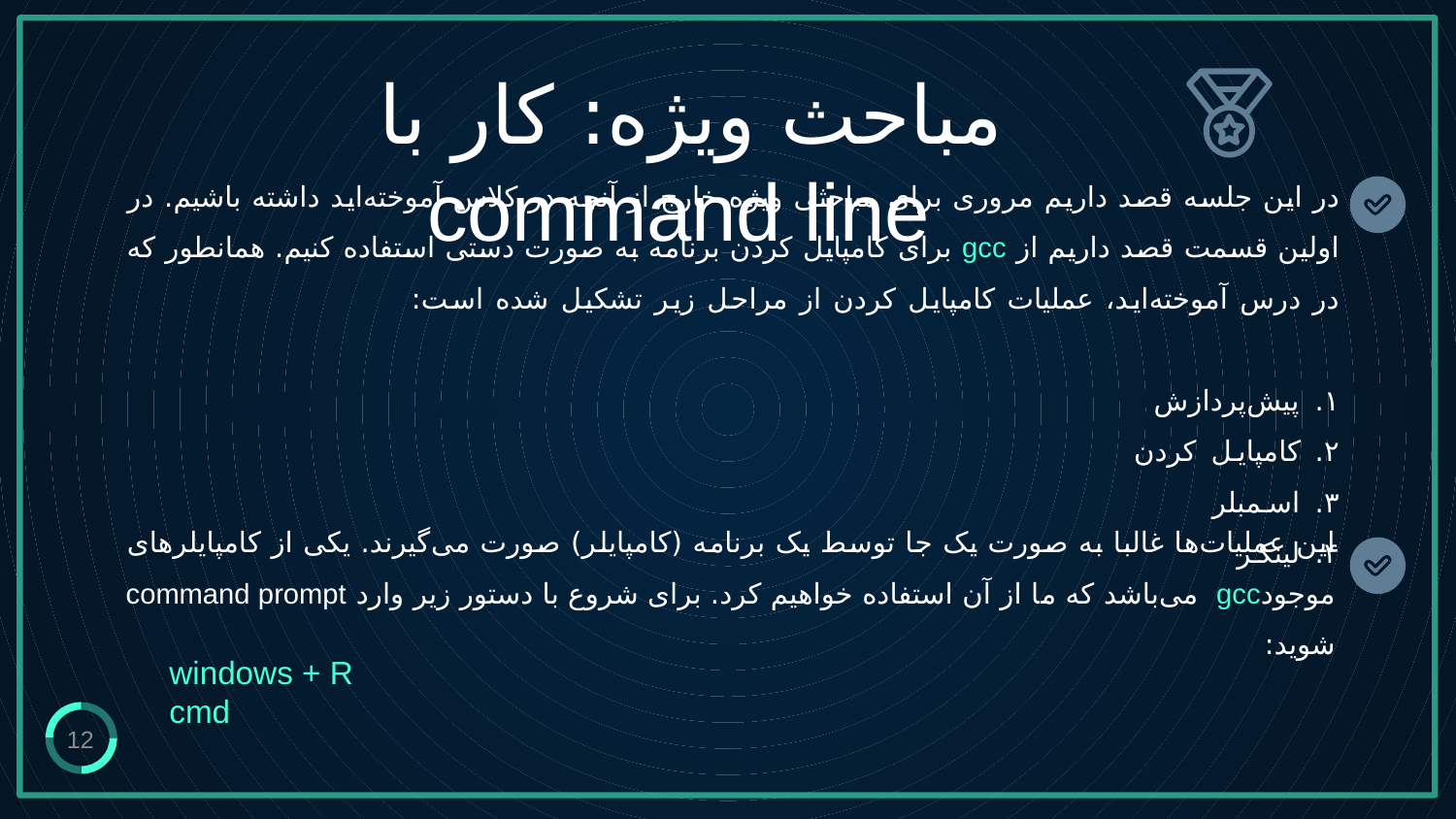

مباحث ویژه: کار با  command line

# در این جلسه قصد داریم مروری برای مباحثی ویژه خارج از آنچه در کلاس آموخته‌اید داشته باشیم. در اولین قسمت قصد داریم از gcc برای کامپایل کردن برنامه به صورت دستی استفاده کنیم. همانطور که در درس آموخته‌اید، عملیات کامپایل کردن از مراحل زیر تشکیل شده است: ۱. پیش‌پردازش ۲. کامپایل کردن ۳. اسمبلر ۴. لینکر

این عملیات‌ها غالبا به صورت یک جا توسط یک برنامه (کامپایلر) صورت می‌گیرند. یکی از کامپایلرهای موجودgcc  می‌باشد که ما از آن استفاده خواهیم کرد. برای شروع با دستور زیر وارد command prompt شوید:

windows + R
cmd
12